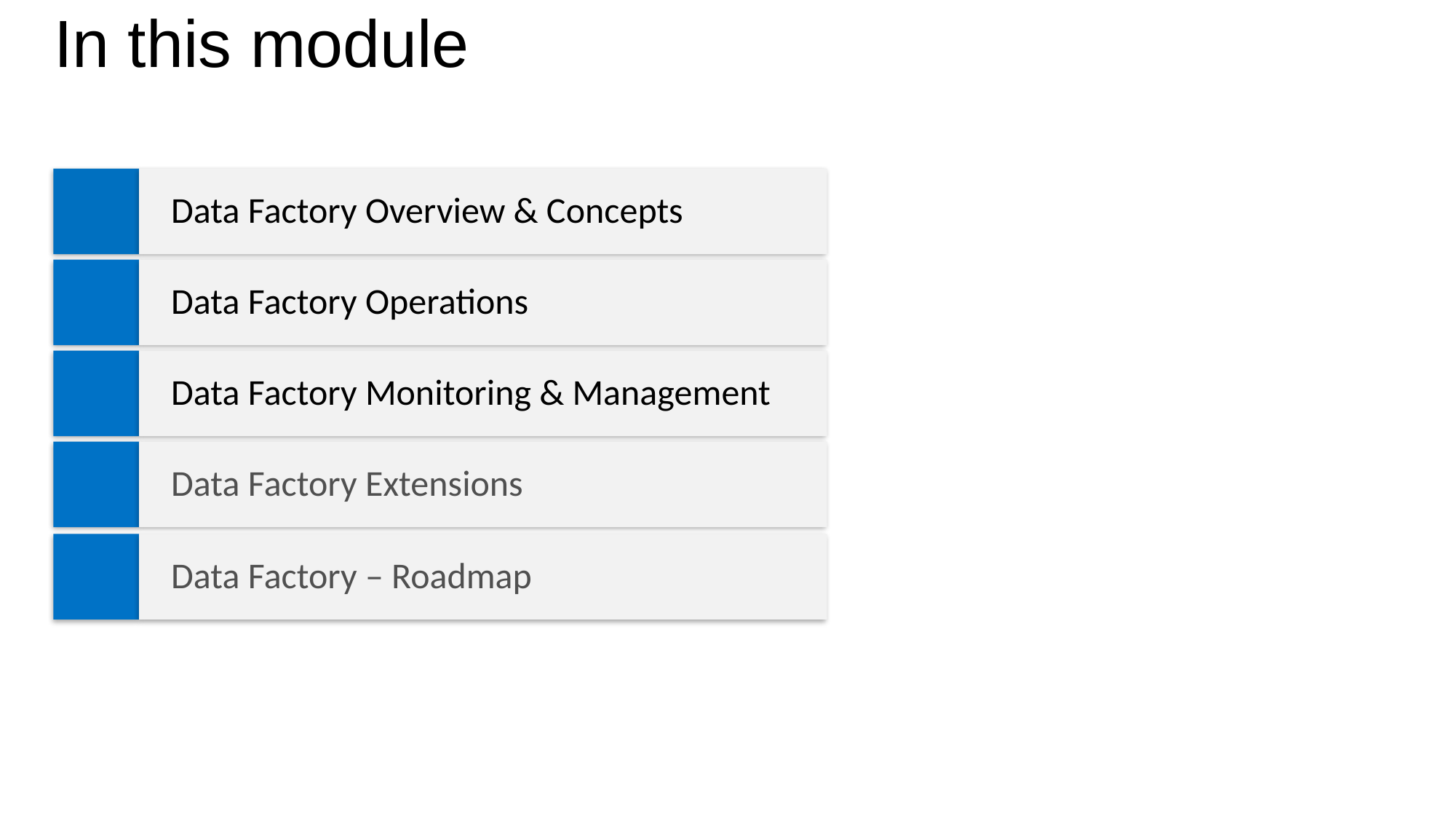

# In this module

Data Factory Overview & Concepts

Data Factory Operations

Data Factory Monitoring & Management

Data Factory Extensions

Data Factory – Roadmap